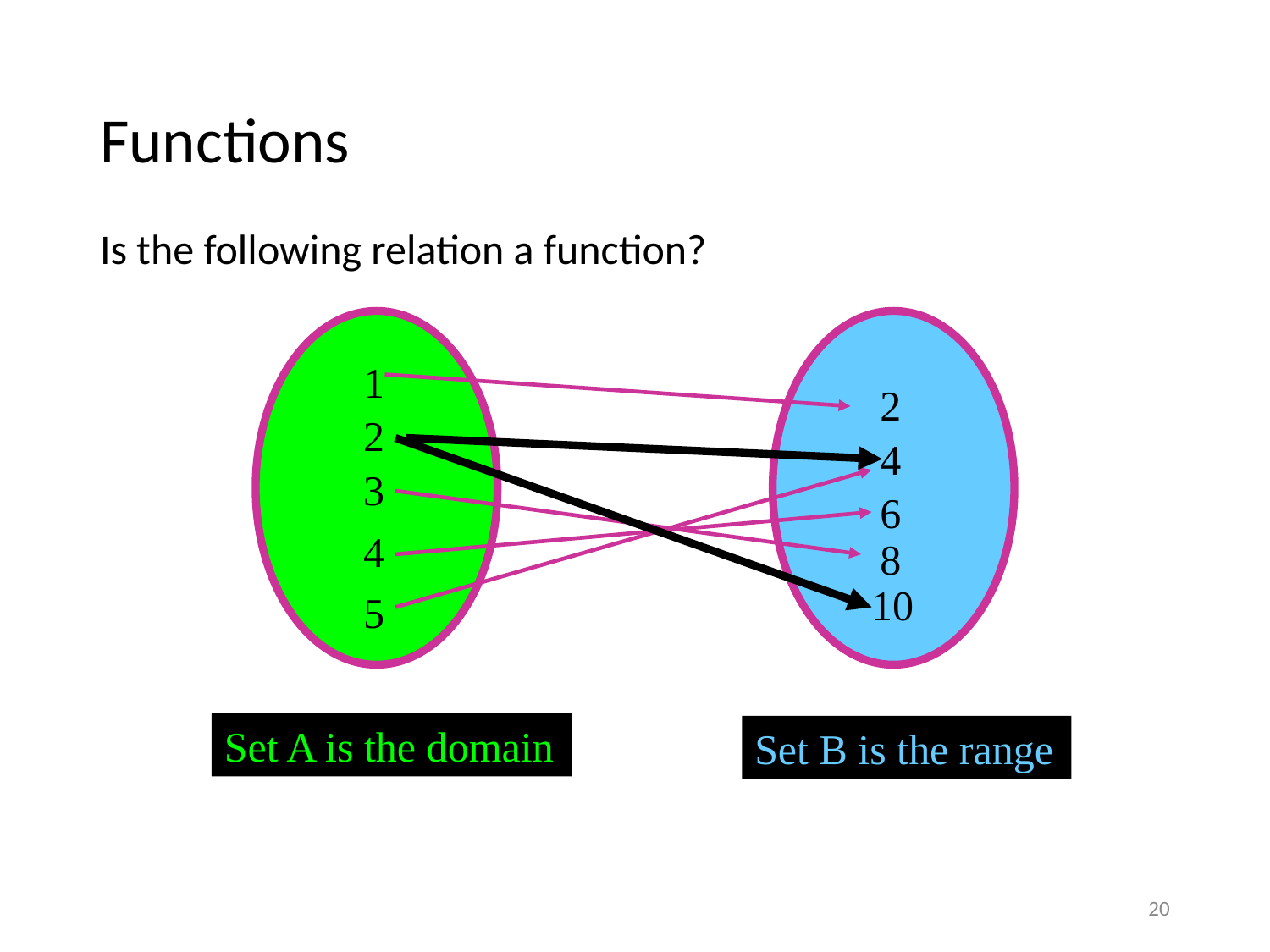

# Functions
Is the following relation a function?

1
2

2
4

3

6

4
8
10
5
Set A is the domain
Set B is the range
20